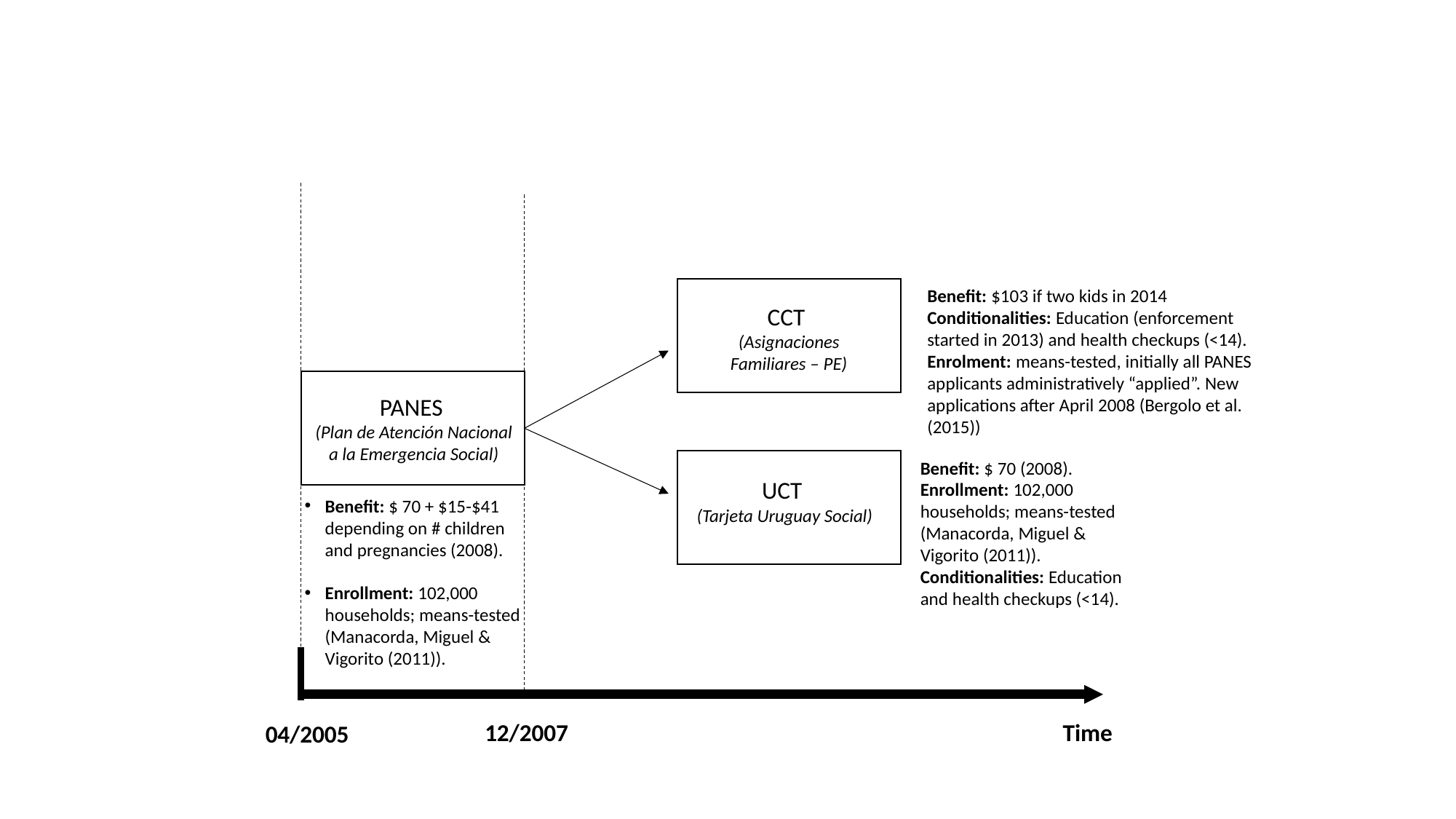

Benefit: $103 if two kids in 2014
Conditionalities: Education (enforcement started in 2013) and health checkups (<14).
Enrolment: means-tested, initially all PANES applicants administratively “applied”. New applications after April 2008 (Bergolo et al. (2015))

CCT
(Asignaciones Familiares – PE)

PANES
(Plan de Atención Nacional a la Emergencia Social)

Benefit: $ 70 (2008).
Enrollment: 102,000 households; means-tested (Manacorda, Miguel & Vigorito (2011)).
Conditionalities: Education and health checkups (<14).

UCT
(Tarjeta Uruguay Social)

Benefit: $ 70 + $15-$41 depending on # children and pregnancies (2008).

Enrollment: 102,000 households; means-tested (Manacorda, Miguel & Vigorito (2011)).

12/2007

Time

04/2005